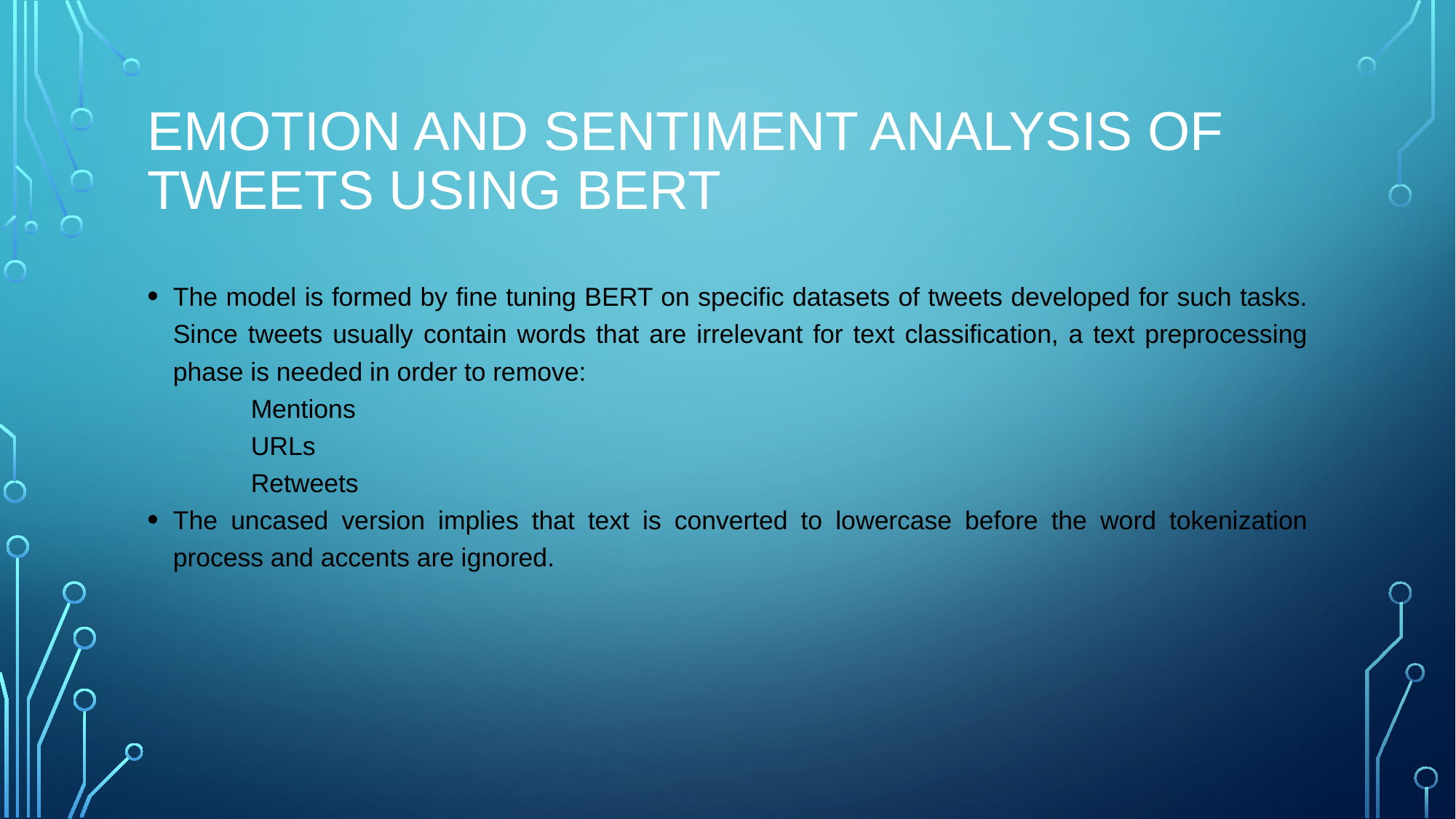

# Emotion and sentiment analysis of tweets using bert
The model is formed by fine tuning BERT on specific datasets of tweets developed for such tasks. Since tweets usually contain words that are irrelevant for text classification, a text preprocessing phase is needed in order to remove:
	Mentions
	URLs
	Retweets
The uncased version implies that text is converted to lowercase before the word tokenization process and accents are ignored.